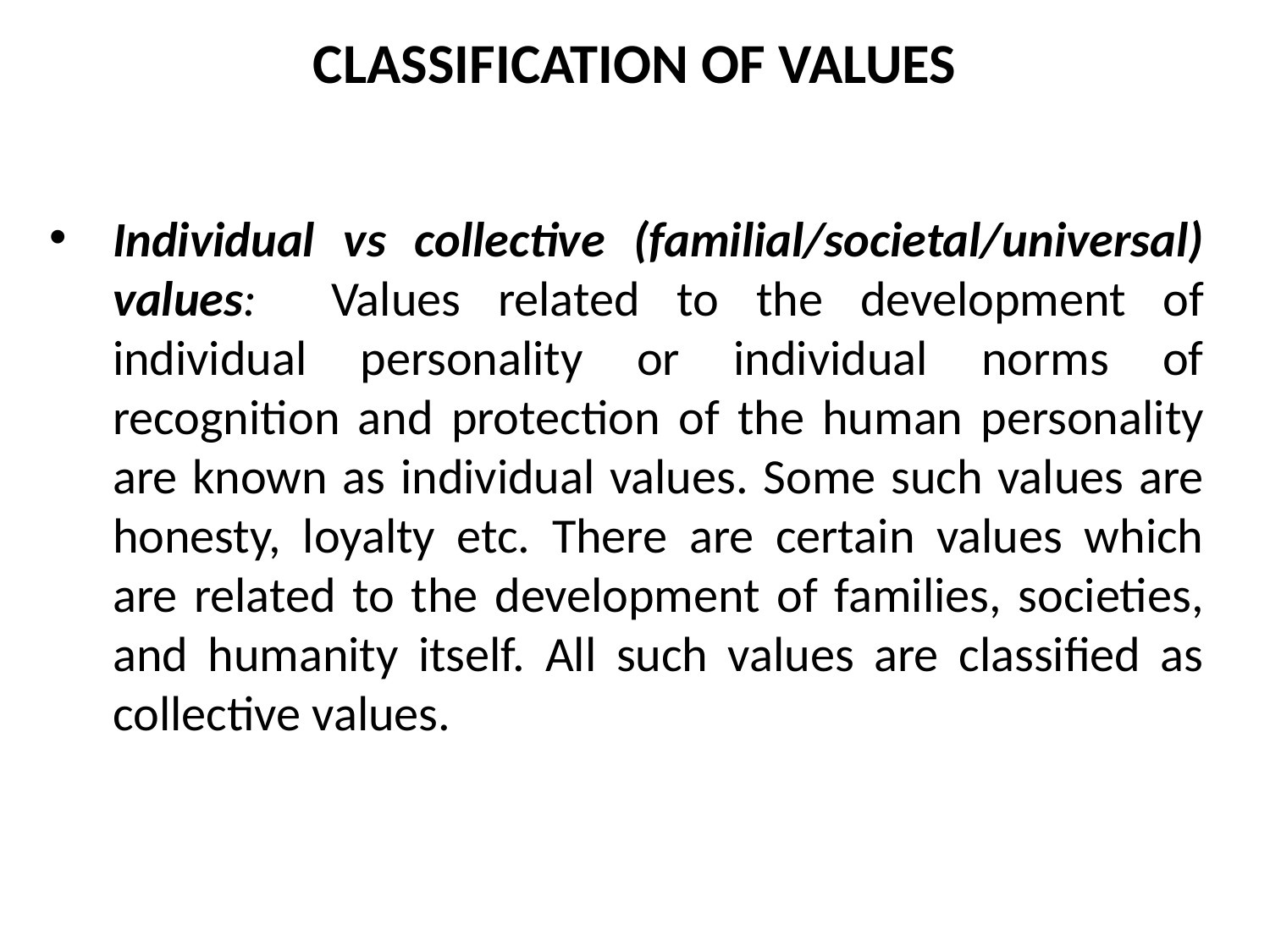

CLASSIFICATION OF VALUES
Individual vs collective (familial/societal/universal) values:  Values related to the development of individual personality or individual norms of recognition and protection of the human personality are known as individual values. Some such values are honesty, loyalty etc. There are certain values which are related to the development of families, societies, and humanity itself. All such values are classified as collective values.